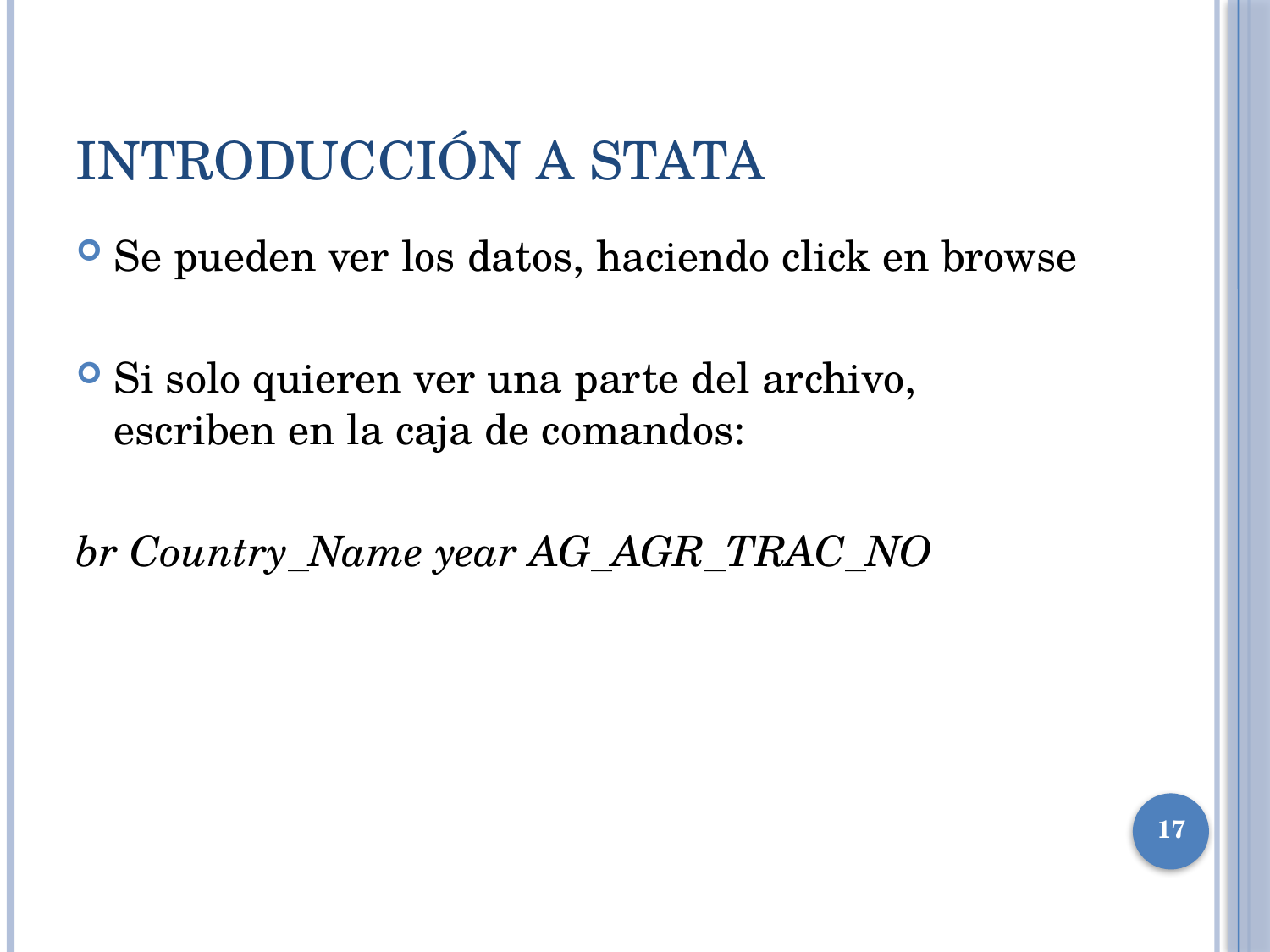

# Introducción a Stata
Se pueden ver los datos, haciendo click en browse

Si solo quieren ver una parte del archivo, escriben en la caja de comandos:

br Country_Name year AG_AGR_TRAC_NO

17